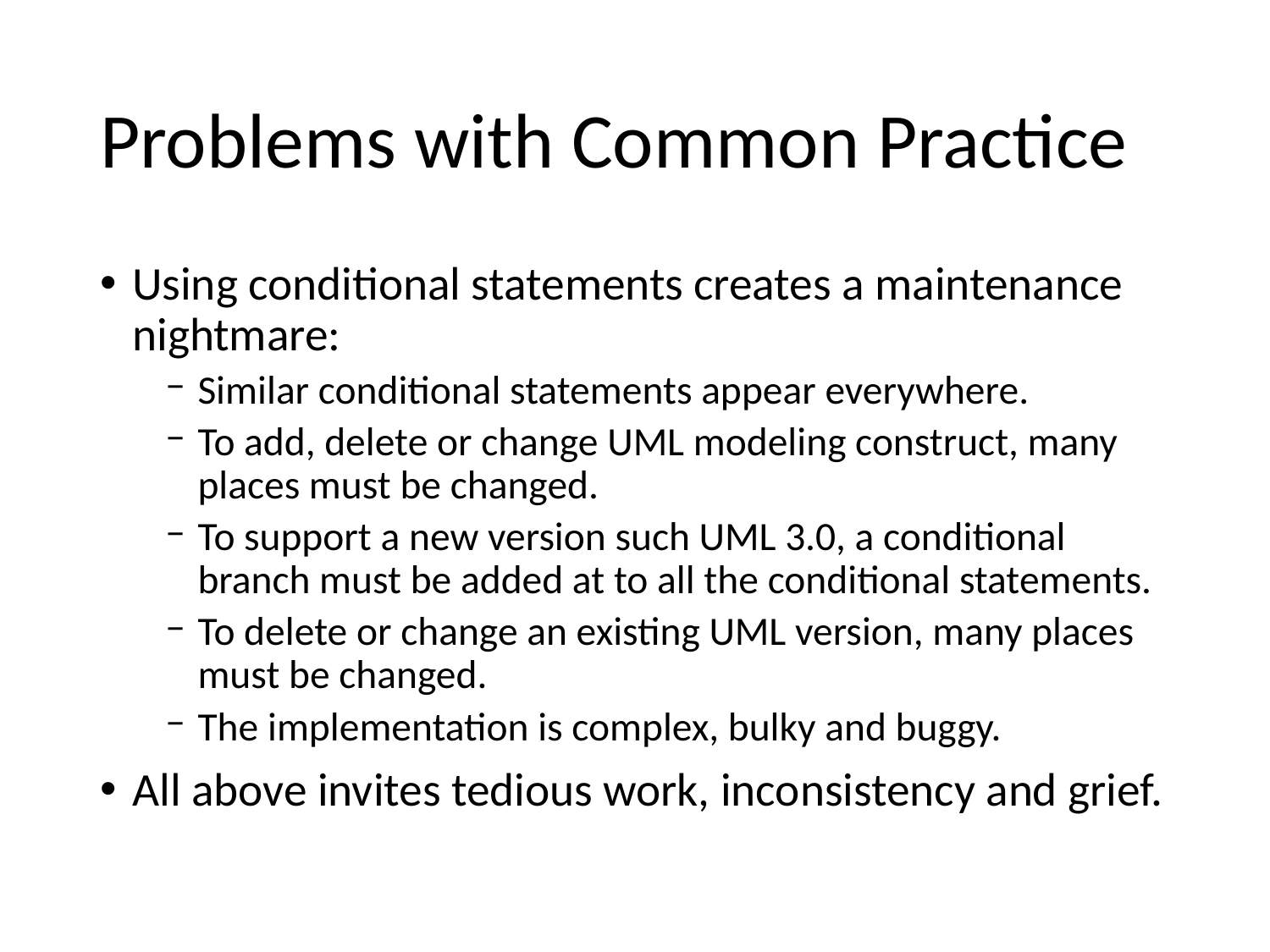

# Problems with Common Practice
Using conditional statements creates a maintenance nightmare:
Similar conditional statements appear everywhere.
To add, delete or change UML modeling construct, many places must be changed.
To support a new version such UML 3.0, a conditional branch must be added at to all the conditional statements.
To delete or change an existing UML version, many places must be changed.
The implementation is complex, bulky and buggy.
All above invites tedious work, inconsistency and grief.